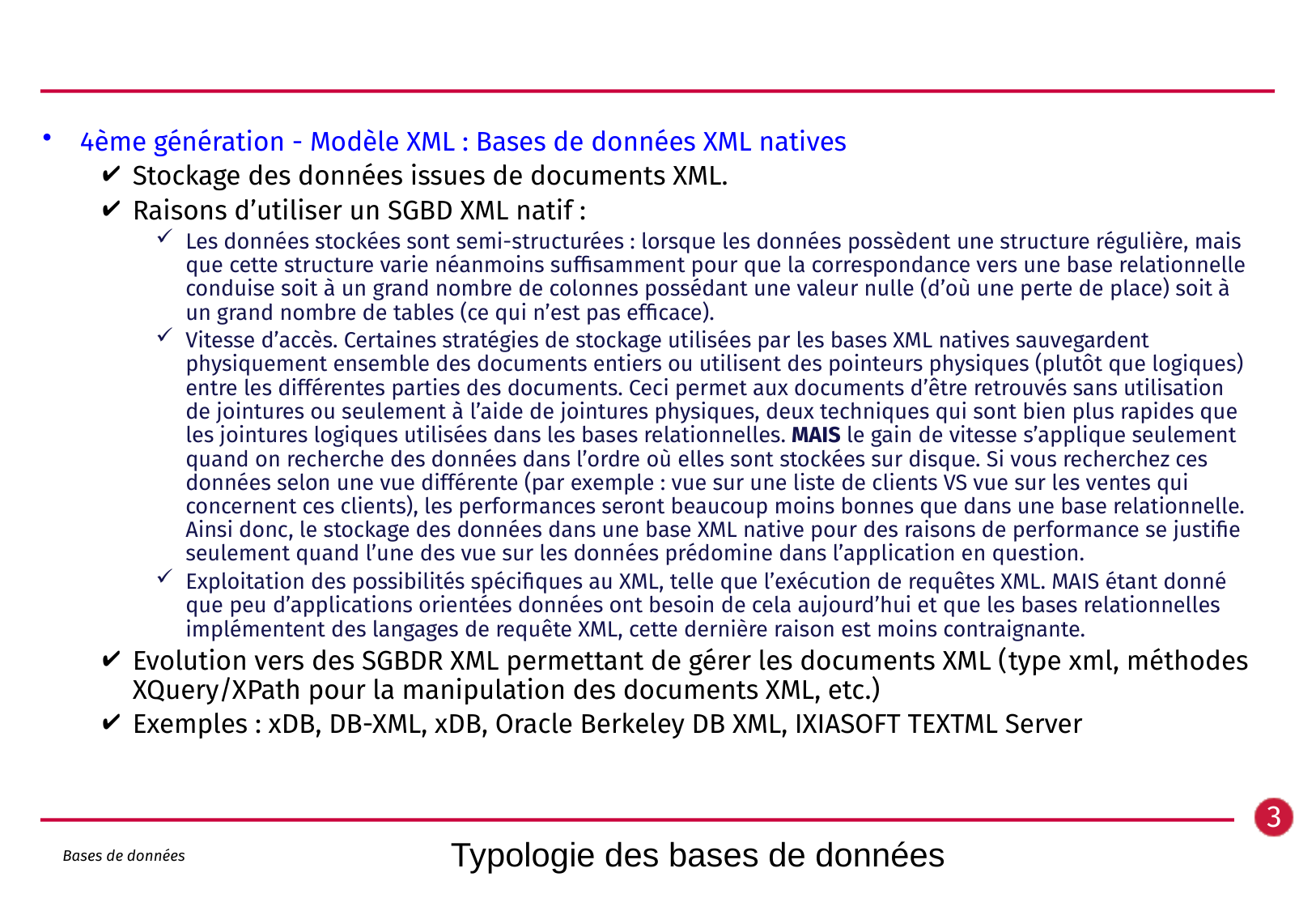

4ème génération - Modèle XML : Bases de données XML natives
Stockage des données issues de documents XML.
Raisons d’utiliser un SGBD XML natif :
Les données stockées sont semi-structurées : lorsque les données possèdent une structure régulière, mais que cette structure varie néanmoins suffisamment pour que la correspondance vers une base relationnelle conduise soit à un grand nombre de colonnes possédant une valeur nulle (d’où une perte de place) soit à un grand nombre de tables (ce qui n’est pas efficace).
Vitesse d’accès. Certaines stratégies de stockage utilisées par les bases XML natives sauvegardent physiquement ensemble des documents entiers ou utilisent des pointeurs physiques (plutôt que logiques) entre les différentes parties des documents. Ceci permet aux documents d’être retrouvés sans utilisation de jointures ou seulement à l’aide de jointures physiques, deux techniques qui sont bien plus rapides que les jointures logiques utilisées dans les bases relationnelles. MAIS le gain de vitesse s’applique seulement quand on recherche des données dans l’ordre où elles sont stockées sur disque. Si vous recherchez ces données selon une vue différente (par exemple : vue sur une liste de clients VS vue sur les ventes qui concernent ces clients), les performances seront beaucoup moins bonnes que dans une base relationnelle. Ainsi donc, le stockage des données dans une base XML native pour des raisons de performance se justifie seulement quand l’une des vue sur les données prédomine dans l’application en question.
Exploitation des possibilités spécifiques au XML, telle que l’exécution de requêtes XML. MAIS étant donné que peu d’applications orientées données ont besoin de cela aujourd’hui et que les bases relationnelles implémentent des langages de requête XML, cette dernière raison est moins contraignante.
Evolution vers des SGBDR XML permettant de gérer les documents XML (type xml, méthodes XQuery/XPath pour la manipulation des documents XML, etc.)
Exemples : xDB, DB-XML, xDB, Oracle Berkeley DB XML, IXIASOFT TEXTML Server
3
# Typologie des bases de données